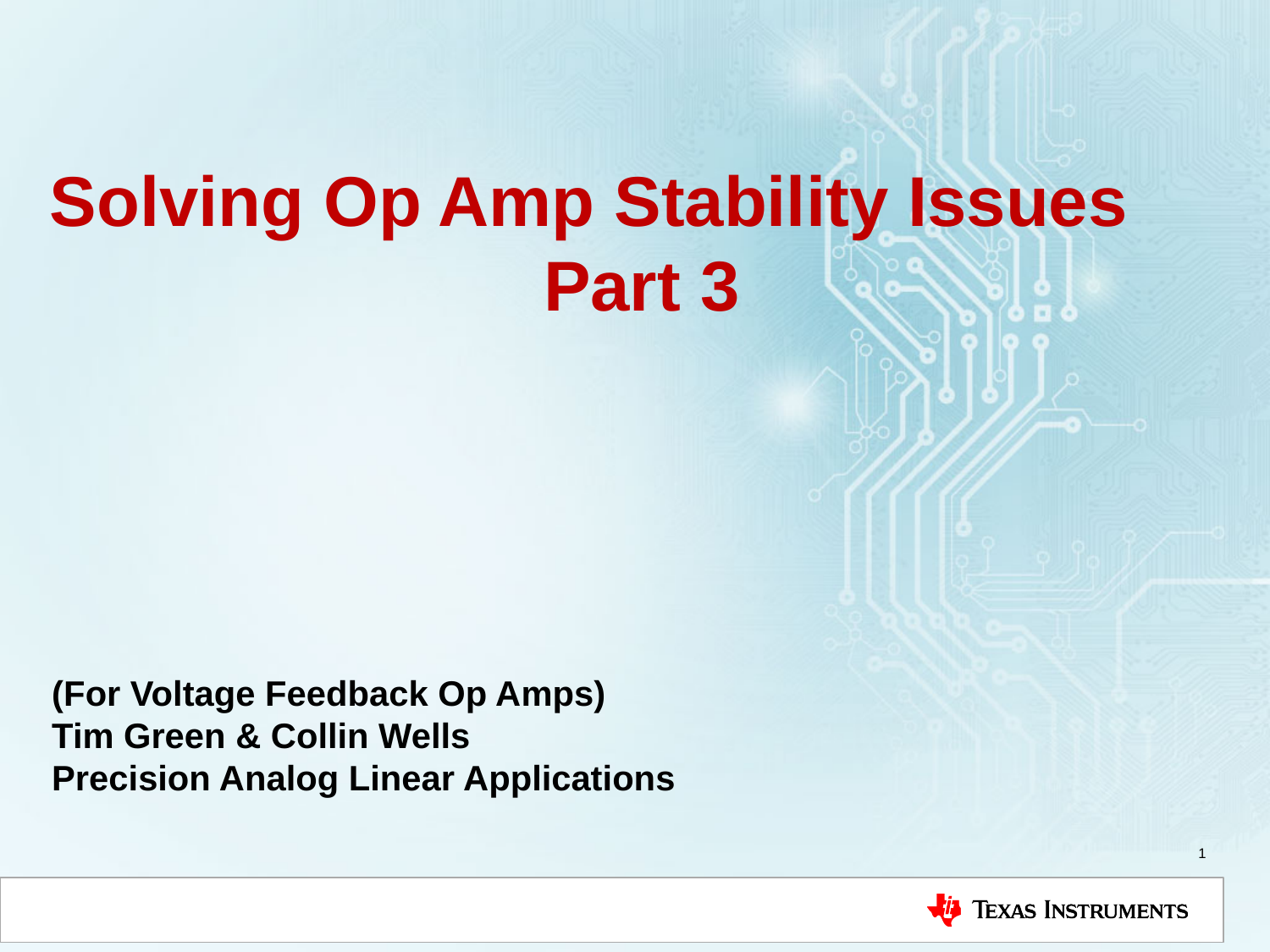

Solving Op Amp Stability Issues
Part 3
(For Voltage Feedback Op Amps)
Tim Green & Collin Wells
Precision Analog Linear Applications
1